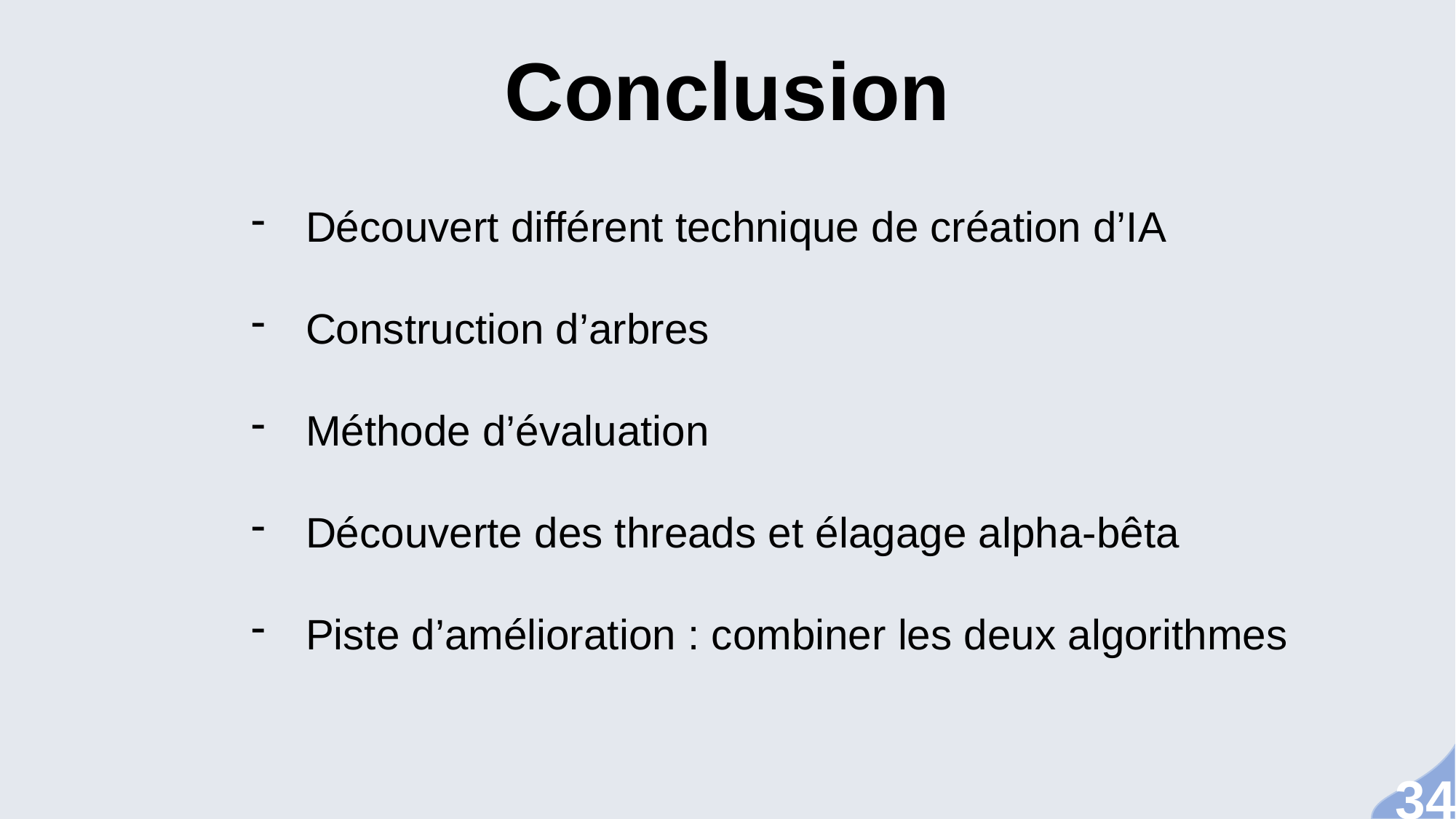

?
Conclusion
Découvert différent technique de création d’IA
Construction d’arbres
Méthode d’évaluation
Découverte des threads et élagage alpha-bêta
Piste d’amélioration : combiner les deux algorithmes

34